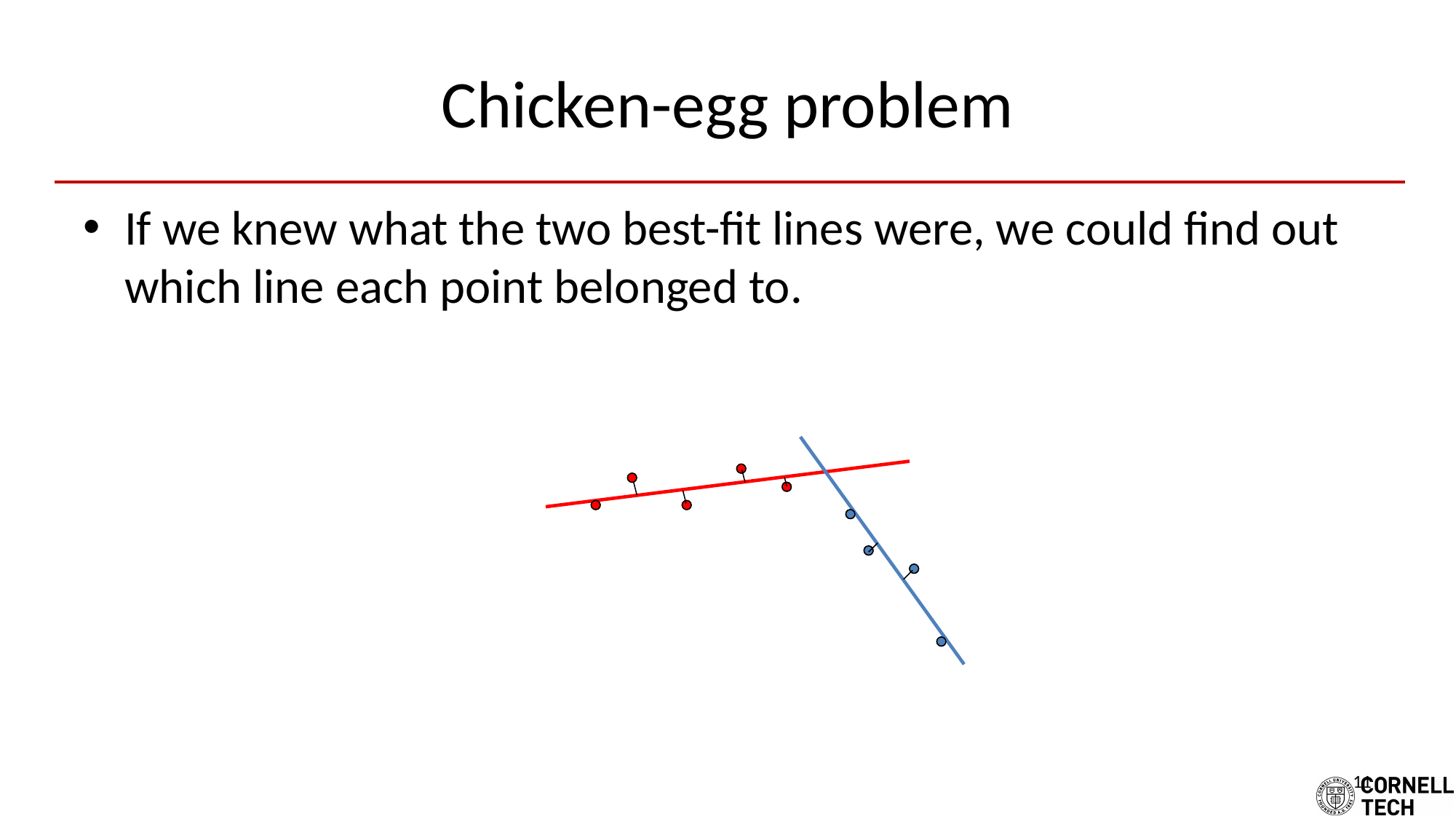

# Chicken-egg problem
If we knew what the two best-fit lines were, we could find out which line each point belonged to.

11